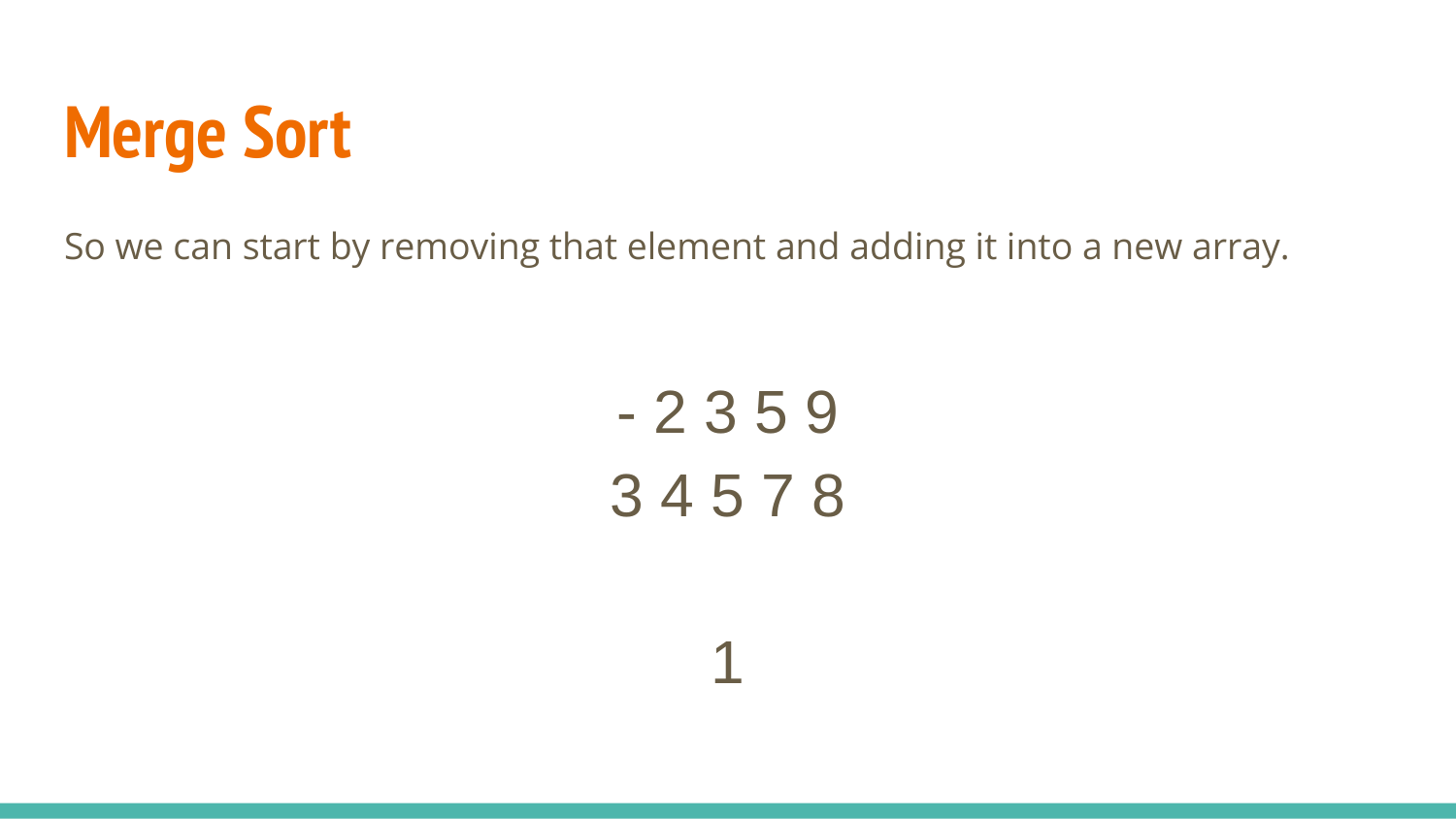

# Merge Sort
So we can start by removing that element and adding it into a new array.
- 2 3 5 9
3 4 5 7 8

1